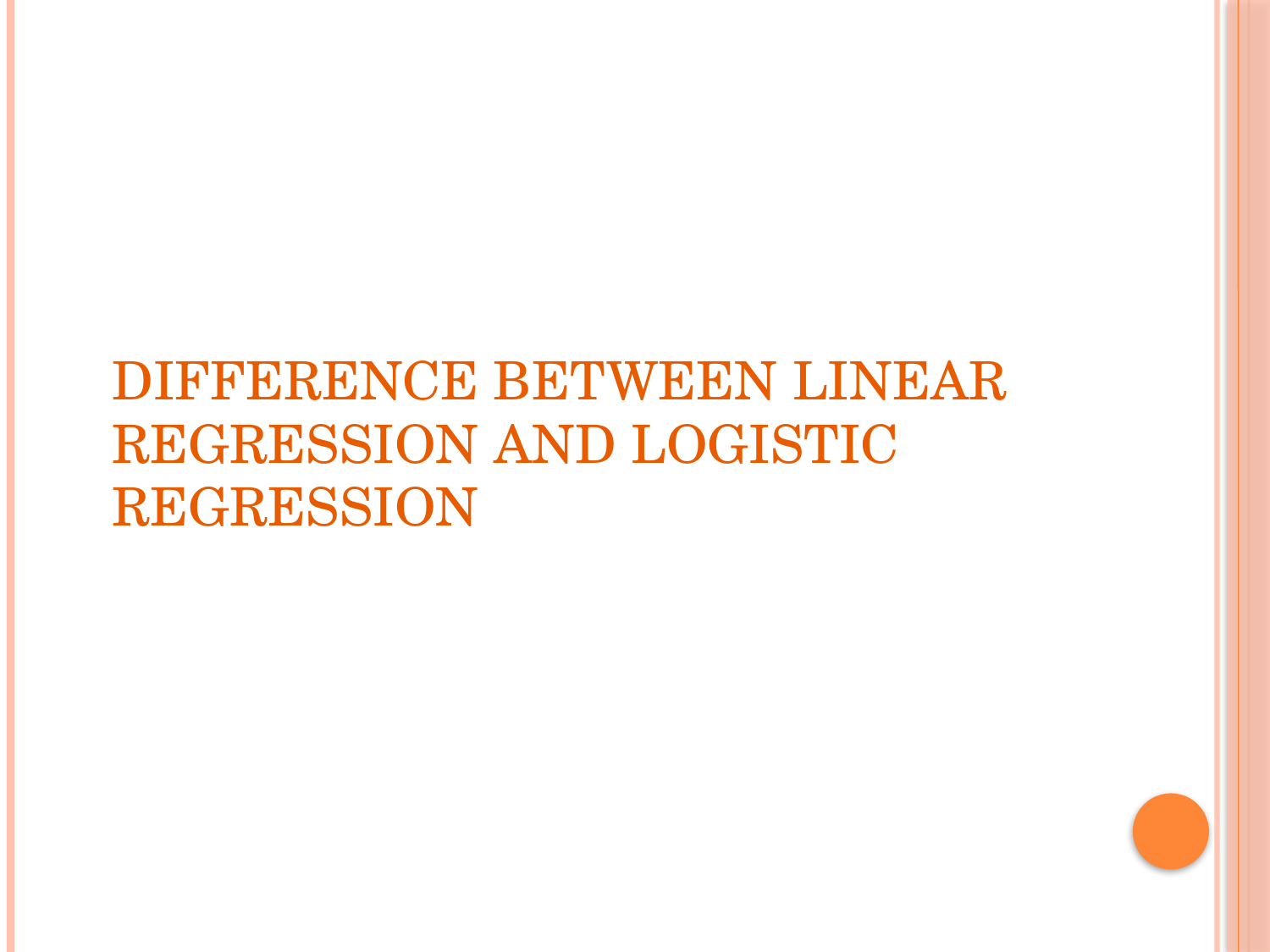

# Difference between Linear Regression and Logistic Regression